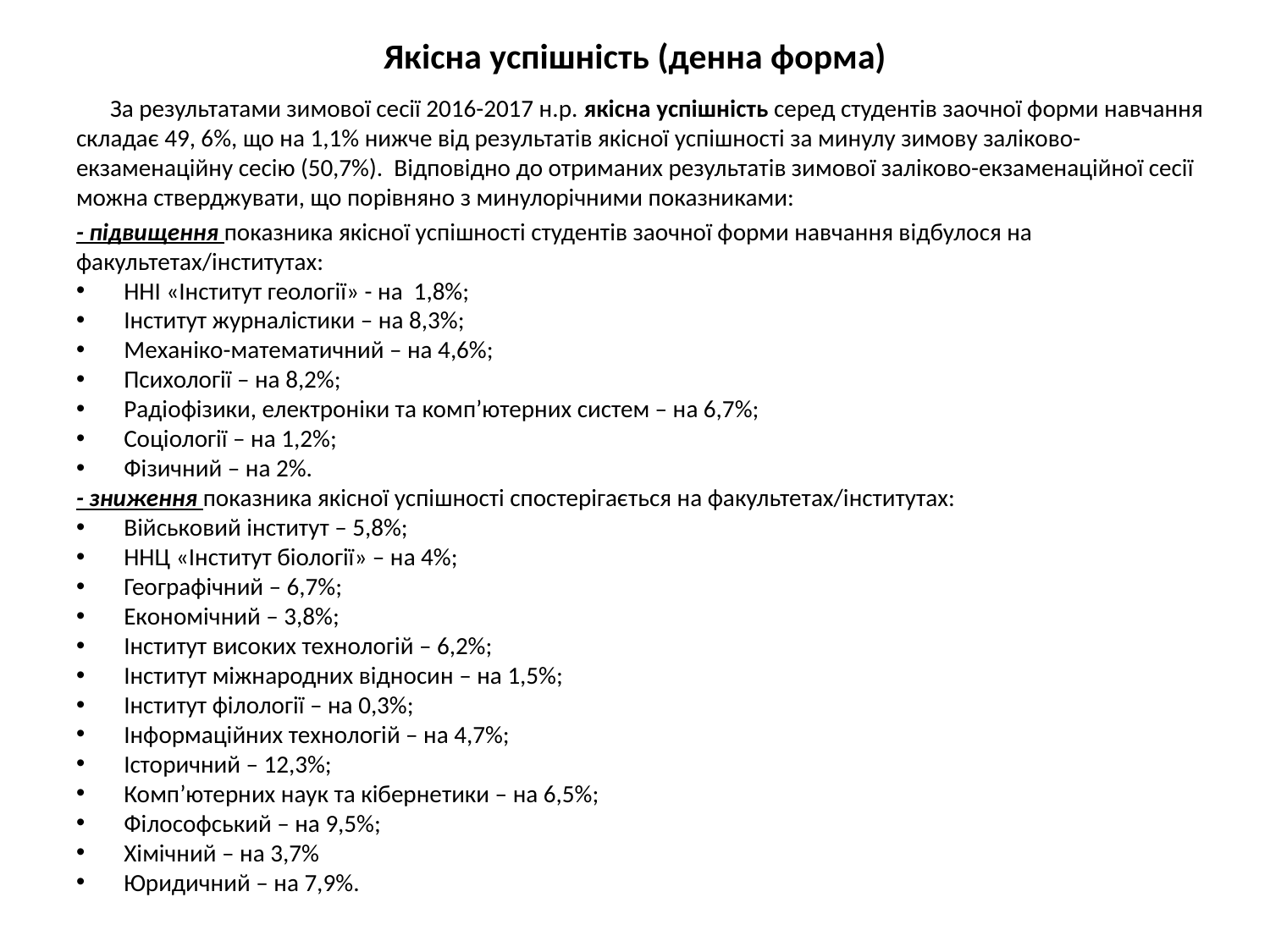

# Якісна успішність (денна форма)
       За результатами зимової сесії 2016-2017 н.р. якісна успішність серед студентів заочної форми навчання складає 49, 6%, що на 1,1% нижче від результатів якісної успішності за минулу зимову заліково-екзаменаційну сесію (50,7%).  Відповідно до отриманих результатів зимової заліково-екзаменаційної сесії можна стверджувати, що порівняно з минулорічними показниками:
- підвищення показника якісної успішності студентів заочної форми навчання відбулося на факультетах/інститутах:
ННІ «Інститут геології» - на  1,8%;
Інститут журналістики – на 8,3%;
Механіко-математичний – на 4,6%;
Психології – на 8,2%;
Радіофізики, електроніки та комп’ютерних систем – на 6,7%;
Соціології – на 1,2%;
Фізичний – на 2%.
- зниження показника якісної успішності спостерігається на факультетах/інститутах:
Військовий інститут – 5,8%;
ННЦ «Інститут біології» – на 4%;
Географічний – 6,7%;
Економічний – 3,8%;
Інститут високих технологій – 6,2%;
Інститут міжнародних відносин – на 1,5%;
Інститут філології – на 0,3%;
Інформаційних технологій – на 4,7%;
Історичний – 12,3%;
Комп’ютерних наук та кібернетики – на 6,5%;
Філософський – на 9,5%;
Хімічний – на 3,7%
Юридичний – на 7,9%.